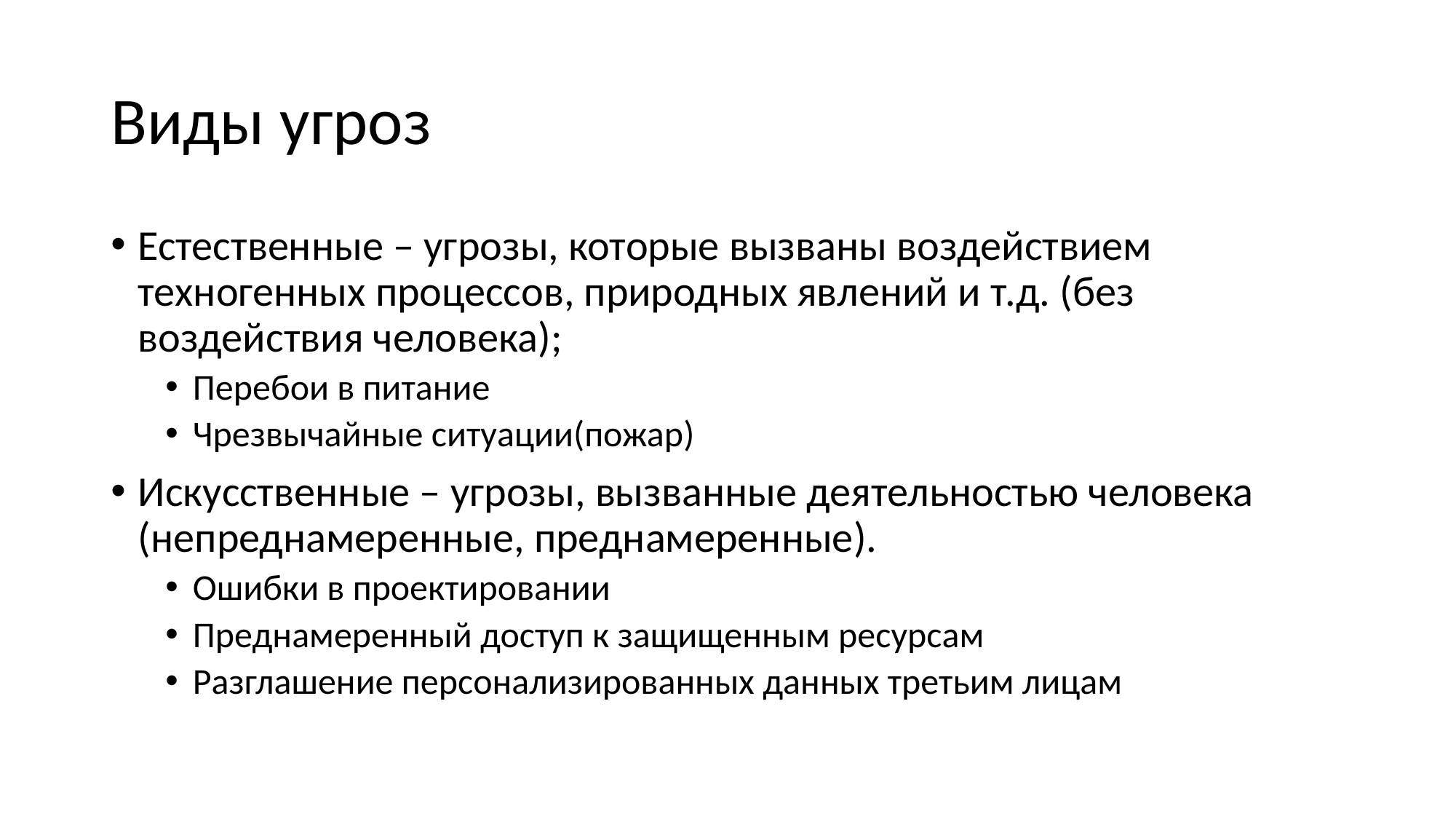

# Виды угроз
Естественные – угрозы, которые вызваны воздействием техногенных процессов, природных явлений и т.д. (без воздействия человека);
Перебои в питание
Чрезвычайные ситуации(пожар)
Искусственные – угрозы, вызванные деятельностью человека (непреднамеренные, преднамеренные).
Ошибки в проектировании
Преднамеренный доступ к защищенным ресурсам
Разглашение персонализированных данных третьим лицам